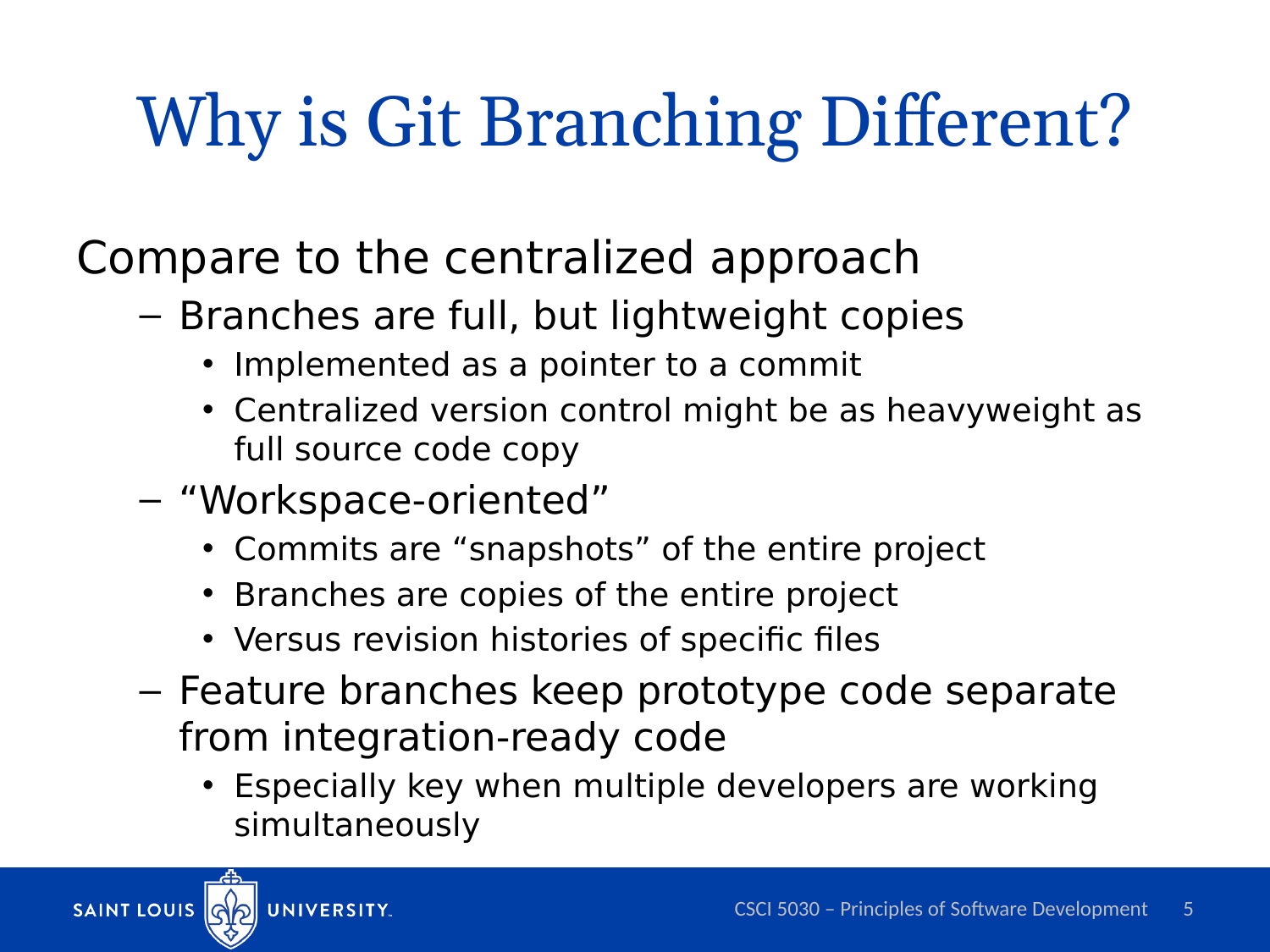

# Why is Git Branching Different?
Compare to the centralized approach
Branches are full, but lightweight copies
Implemented as a pointer to a commit
Centralized version control might be as heavyweight as full source code copy
“Workspace-oriented”
Commits are “snapshots” of the entire project
Branches are copies of the entire project
Versus revision histories of specific files
Feature branches keep prototype code separate from integration-ready code
Especially key when multiple developers are working simultaneously
CSCI 5030 – Principles of Software Development
5